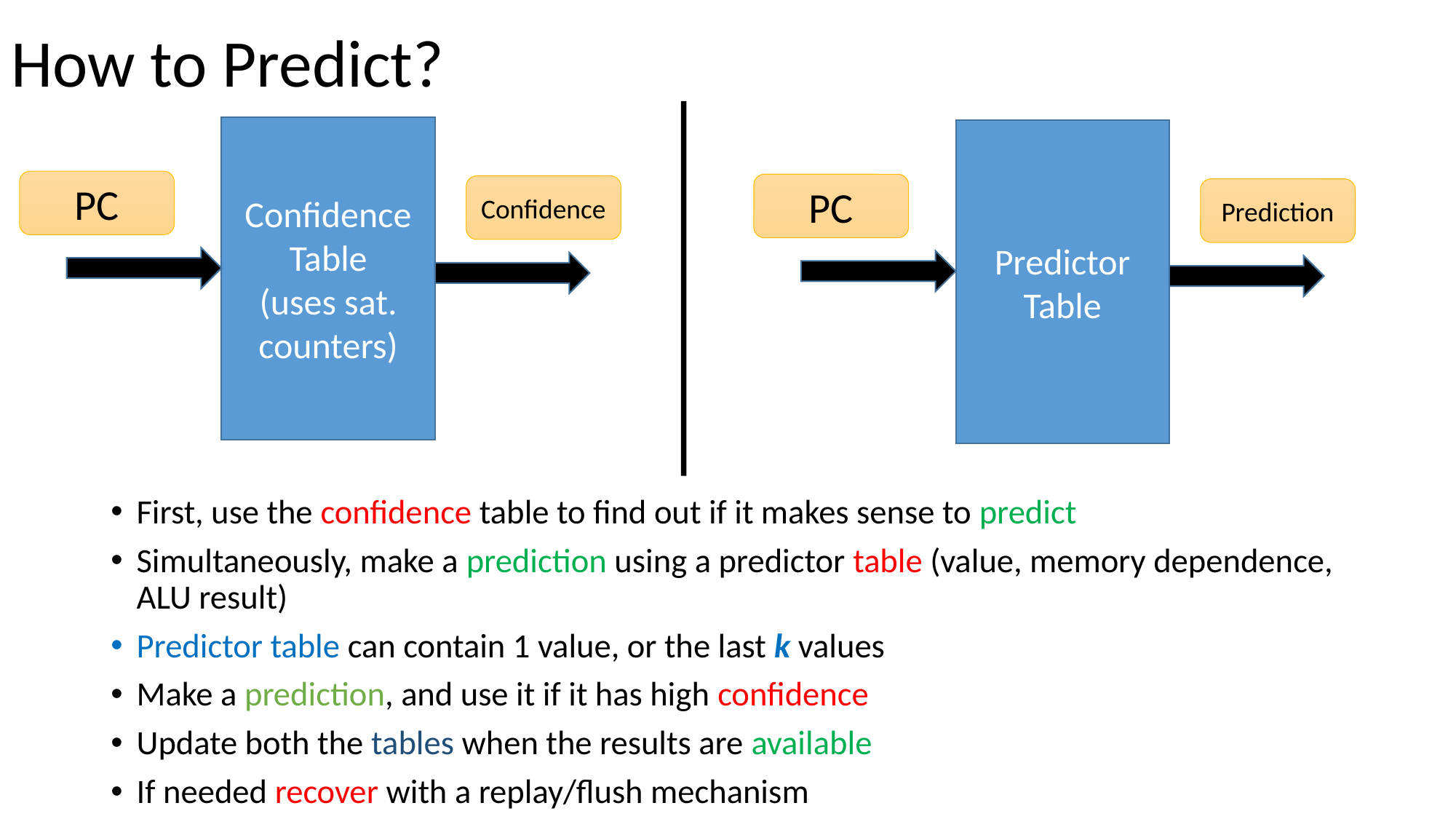

# How to Predict?

Confidence
Table
(uses sat. counters)
Predictor
Table
PC
PC
Confidence
Prediction

First, use the confidence table to find out if it makes sense to predict
Simultaneously, make a prediction using a predictor table (value, memory dependence, ALU result)
Predictor table can contain 1 value, or the last k values
Make a prediction, and use it if it has high confidence
Update both the tables when the results are available
If needed recover with a replay/flush mechanism